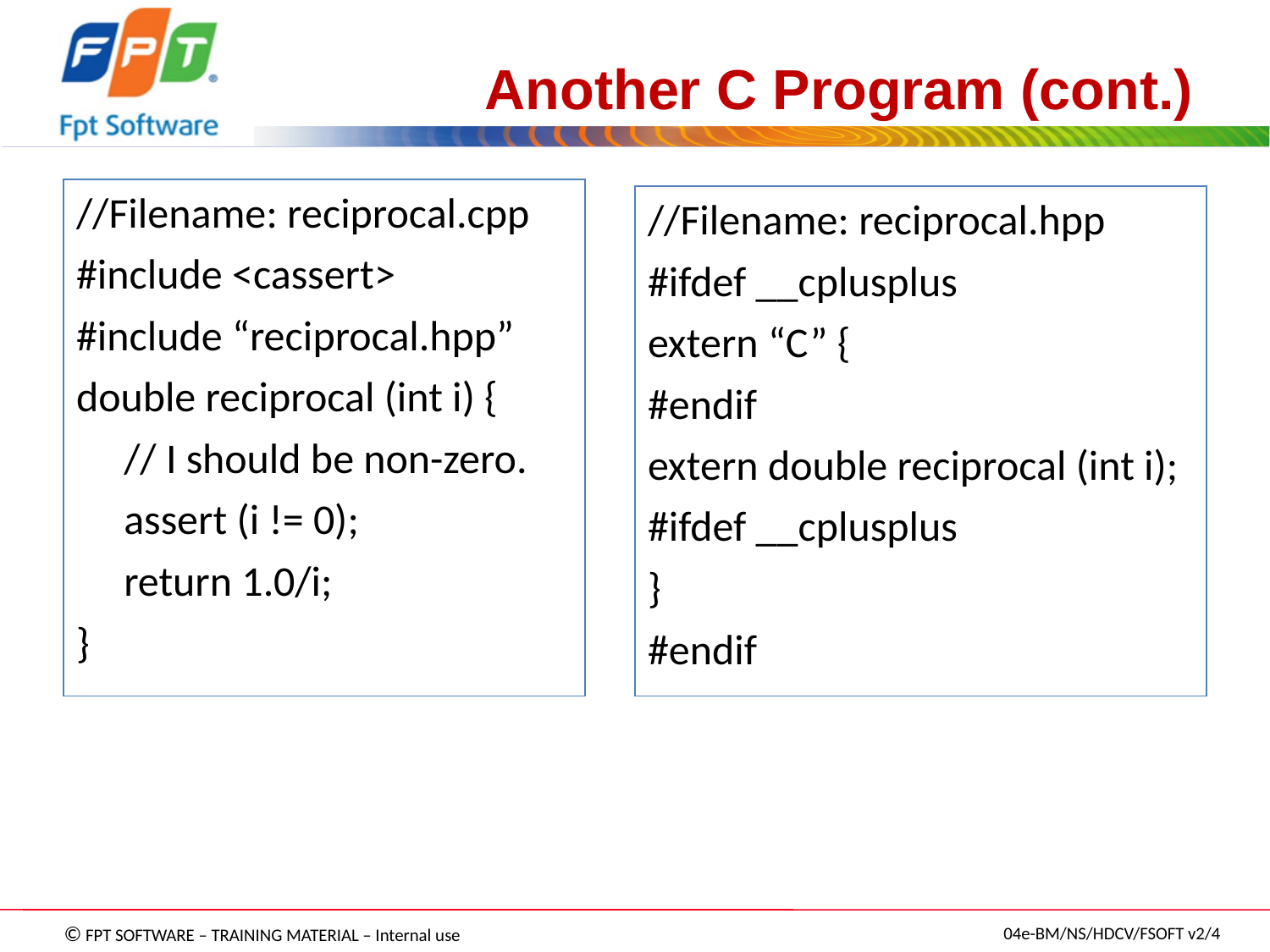

# Another C Program (cont.)
//Filename: reciprocal.cpp
#include <cassert>
#include “reciprocal.hpp”
double reciprocal (int i) {
	// I should be non-zero.
	assert (i != 0);
	return 1.0/i;
}

//Filename: reciprocal.hpp
#ifdef __cplusplus
extern “C” {
#endif
extern double reciprocal (int i);
#ifdef __cplusplus
}
#endif